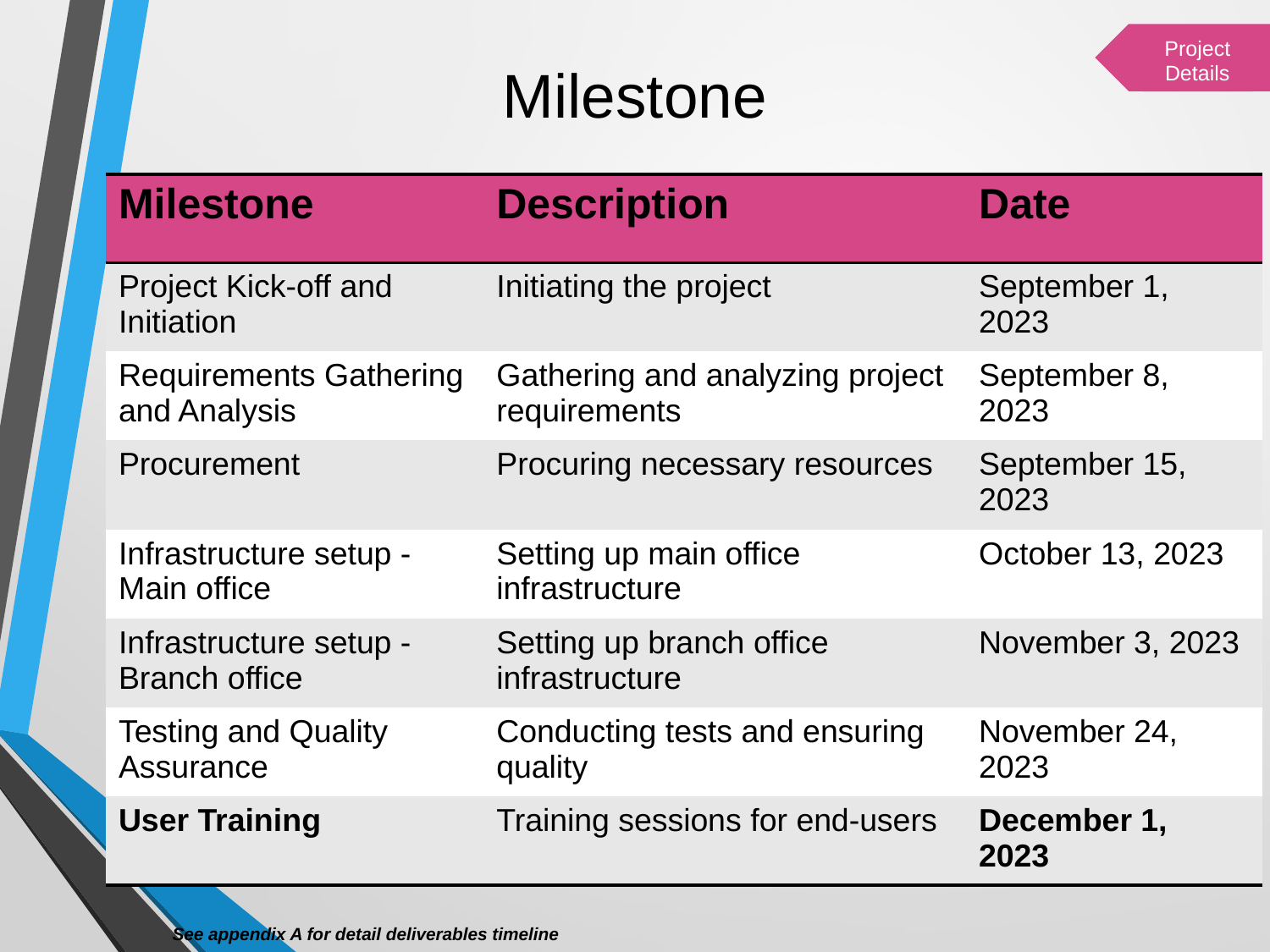

Project Details
# Milestone
| Milestone | Description | Date |
| --- | --- | --- |
| Project Kick-off and Initiation | Initiating the project | September 1, 2023 |
| Requirements Gathering and Analysis | Gathering and analyzing project requirements | September 8, 2023 |
| Procurement | Procuring necessary resources | September 15, 2023 |
| Infrastructure setup - Main office | Setting up main office infrastructure | October 13, 2023 |
| Infrastructure setup - Branch office | Setting up branch office infrastructure | November 3, 2023 |
| Testing and Quality Assurance | Conducting tests and ensuring quality | November 24, 2023 |
| User Training | Training sessions for end-users | December 1, 2023 |
9
See appendix A for detail deliverables timeline